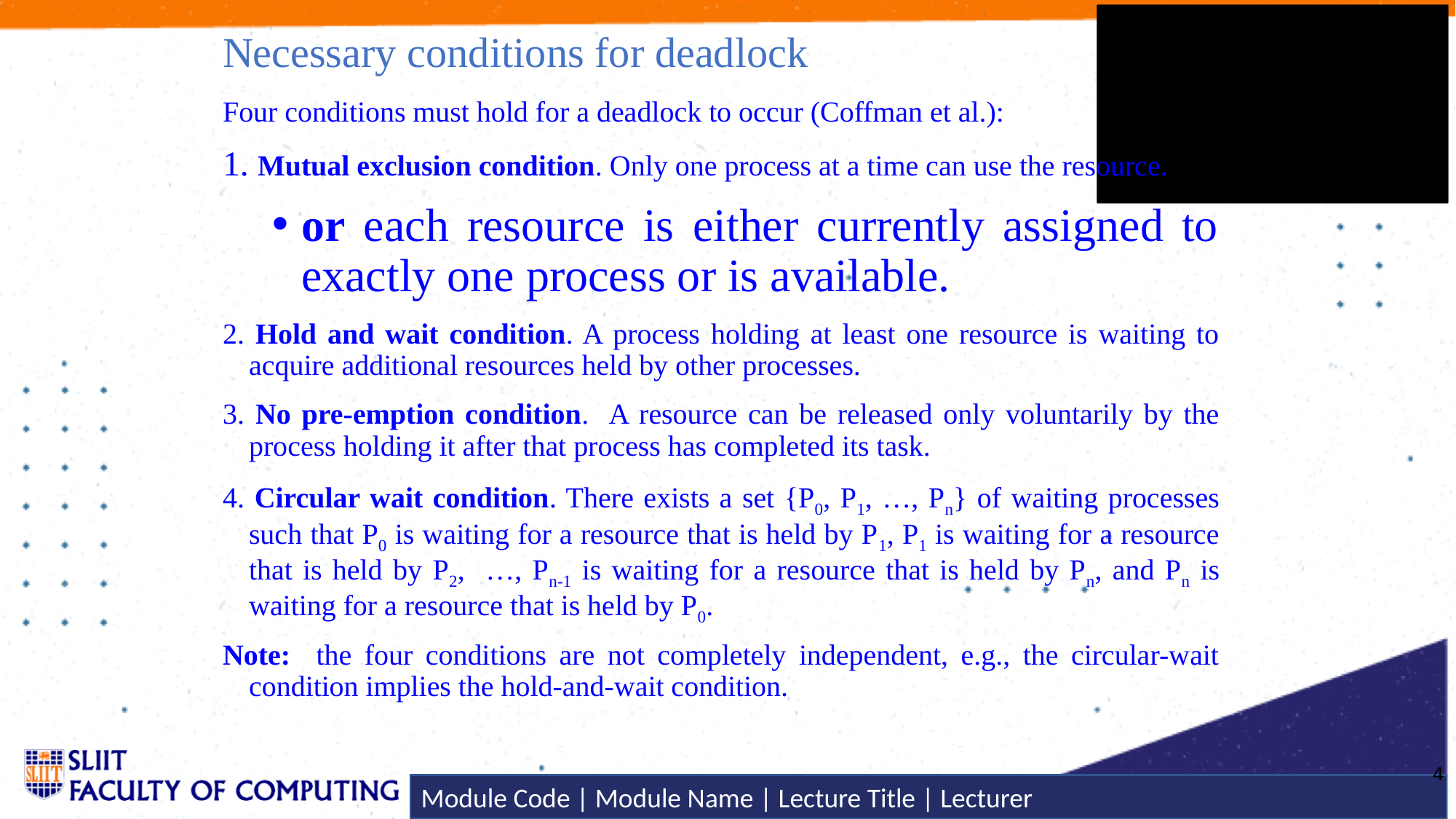

# Necessary conditions for deadlock
Four conditions must hold for a deadlock to occur (Coffman et al.):
1. Mutual exclusion condition. Only one process at a time can use the resource.
or each resource is either currently assigned to exactly one process or is available.
2. Hold and wait condition. A process holding at least one resource is waiting to acquire additional resources held by other processes.
3. No pre-emption condition.  A resource can be released only voluntarily by the process holding it after that process has completed its task.
4. Circular wait condition. There exists a set {P0, P1, …, Pn} of waiting processes such that P0 is waiting for a resource that is held by P1, P1 is waiting for a resource that is held by P2,  …, Pn-1 is waiting for a resource that is held by Pn, and Pn is waiting for a resource that is held by P0.
Note:  the four conditions are not completely independent, e.g., the circular-wait condition implies the hold-and-wait condition.
4